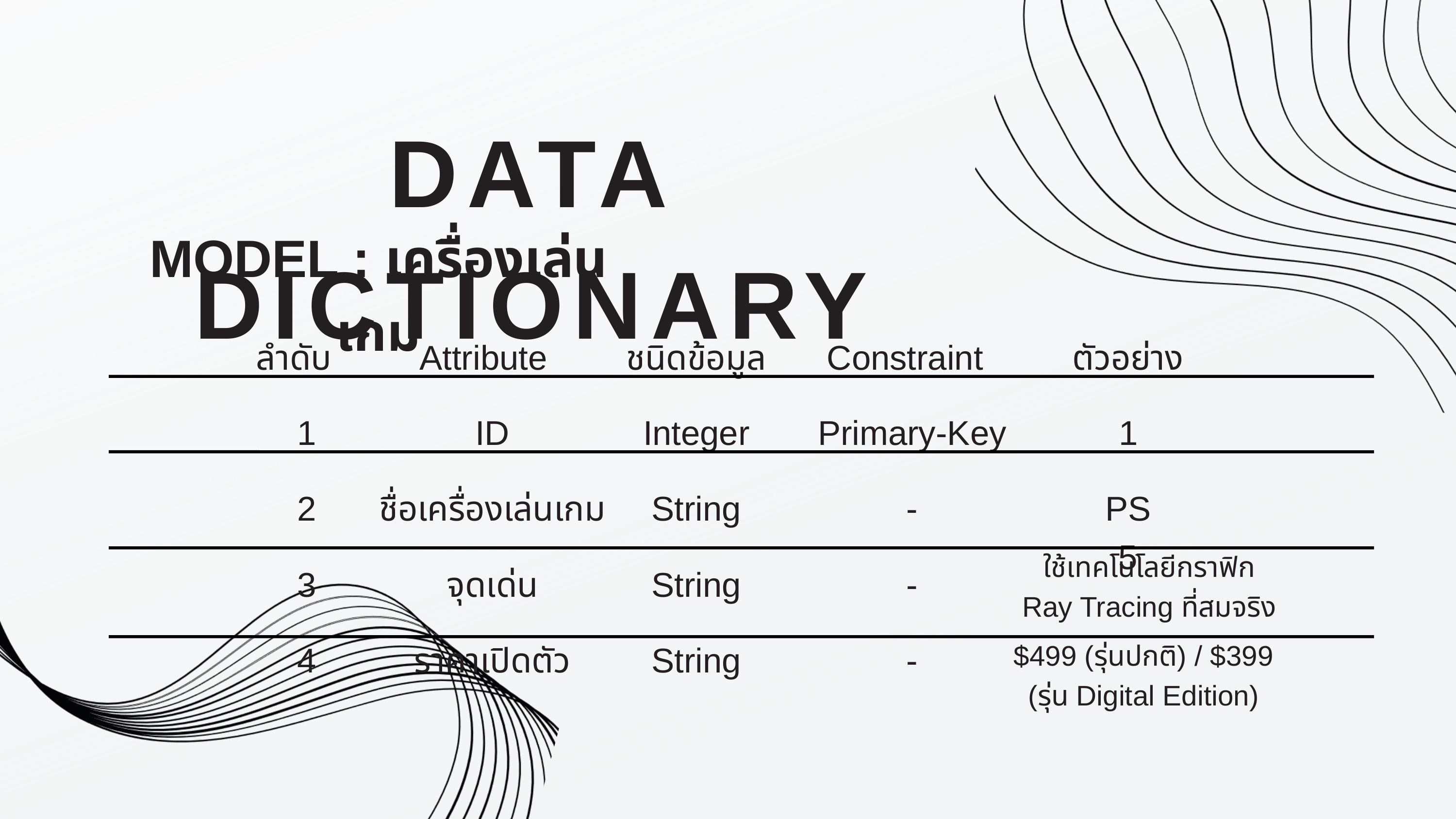

DATA DICTIONARY
MODEL : เครื่องเล่นเกม
ลำดับ
Attribute
ชนิดข้อมูล
Constraint
ตัวอย่าง

1
ID
Integer
Primary-Key
1

2
ชื่อเครื่องเล่นเกม
String
-
PS5
ใช้เทคโนโลยีกราฟิก Ray Tracing ที่สมจริง

3
จุดเด่น
String
-
4
ราคาเปิดตัว
String
-
$499 (รุ่นปกติ) / $399 (รุ่น Digital Edition)